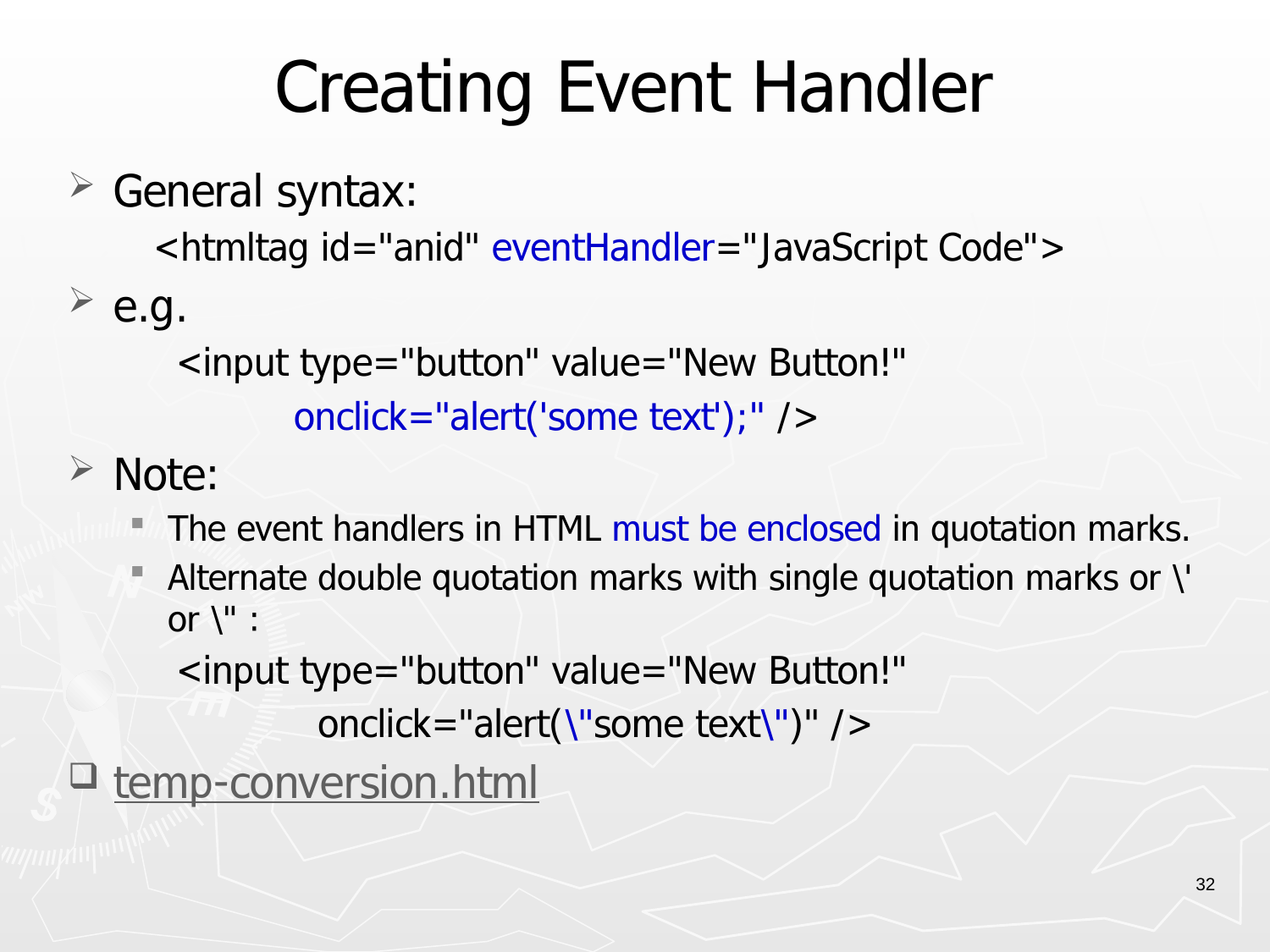

# Creating Event Handler
General syntax:
  <htmltag id="anid" eventHandler="JavaScript Code">
e.g.
<input type="button" value="New Button!"
          onclick="alert('some text');" />
Note:
The event handlers in HTML must be enclosed in quotation marks.
Alternate double quotation marks with single quotation marks or \' or \" :
<input type="button" value="New Button!"
            onclick="alert(\"some text\")" />
temp-conversion.html

32